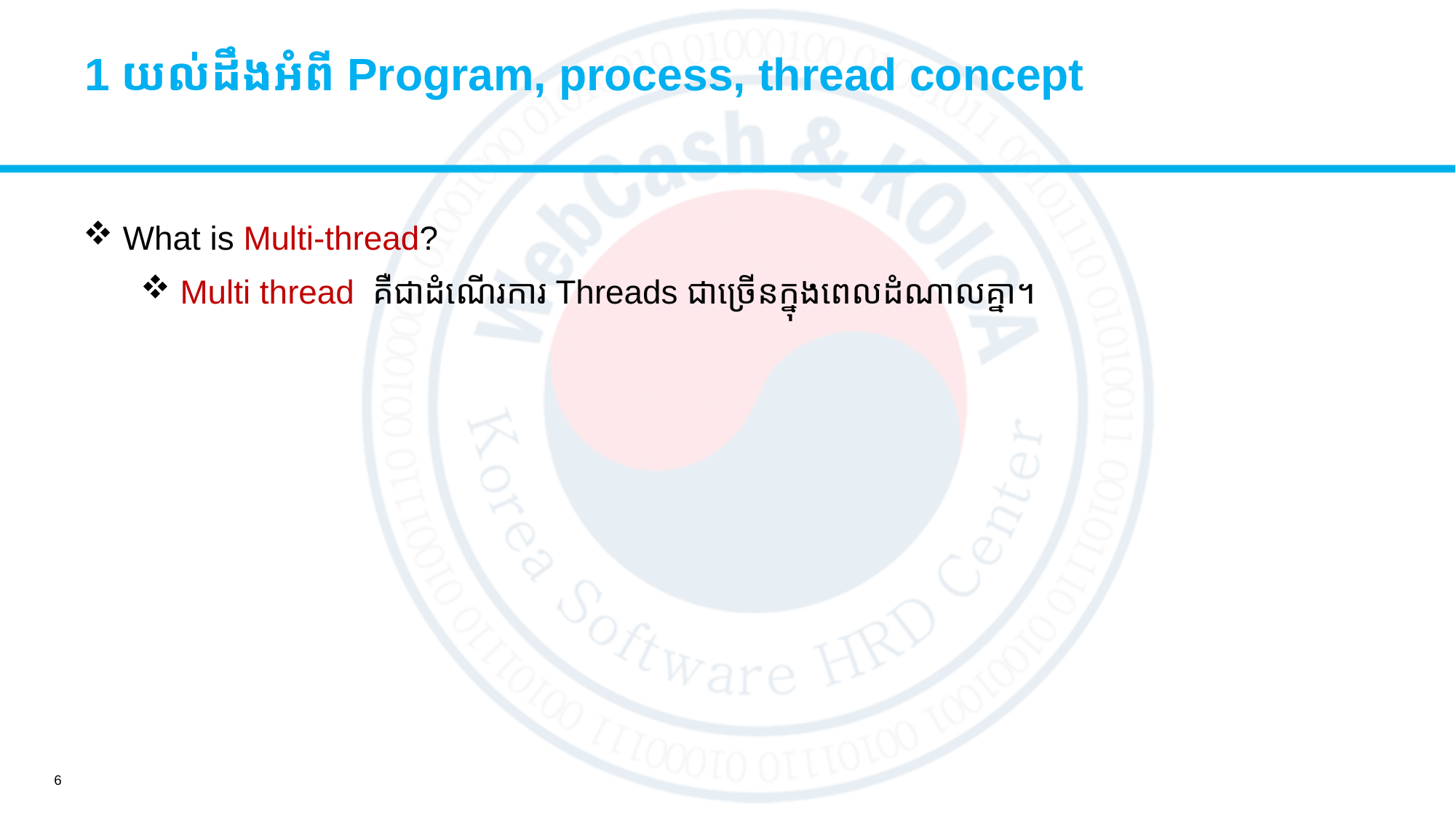

# 1 យល់ដឹងអំពី Program, process, thread concept
 What is Multi-thread?
 Multi thread  គឺជាដំណើរការ Threads ជាច្រើនក្នុងពេលដំណាលគ្នា។

6